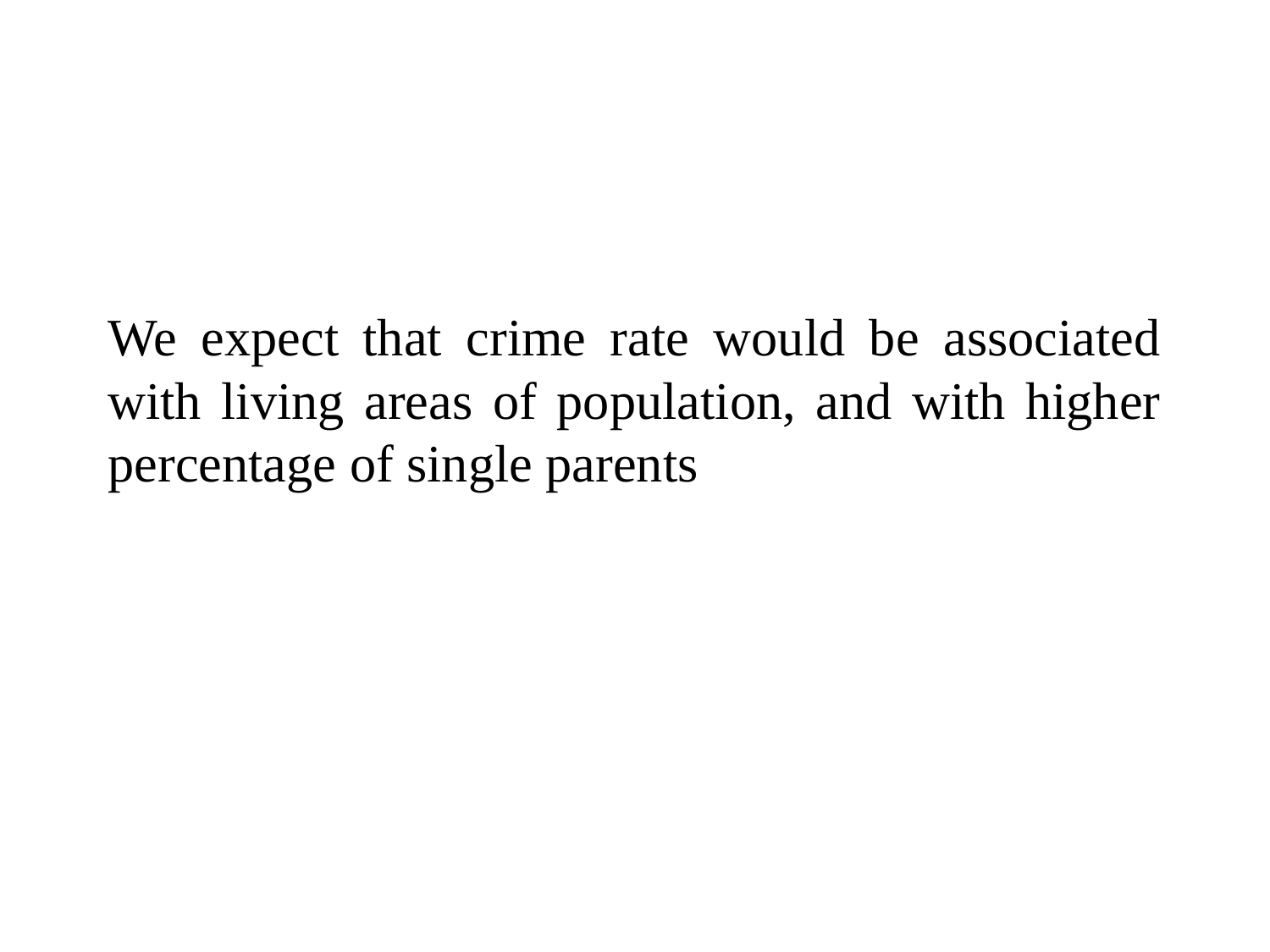

# We expect that crime rate would be associated with living areas of population, and with higher percentage of single parents